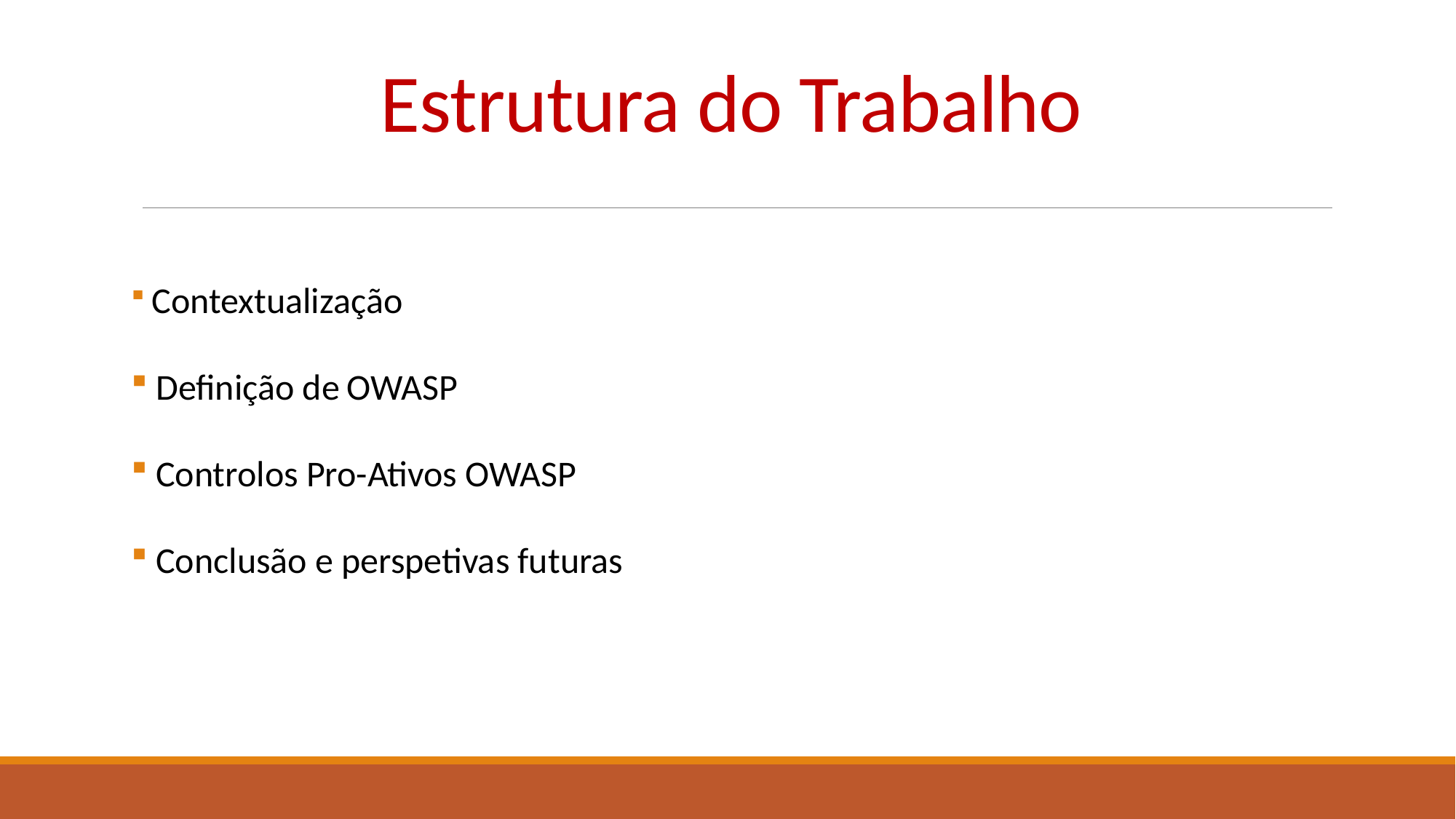

# Estrutura do Trabalho
 Contextualização
 Definição de OWASP
 Controlos Pro-Ativos OWASP
 Conclusão e perspetivas futuras